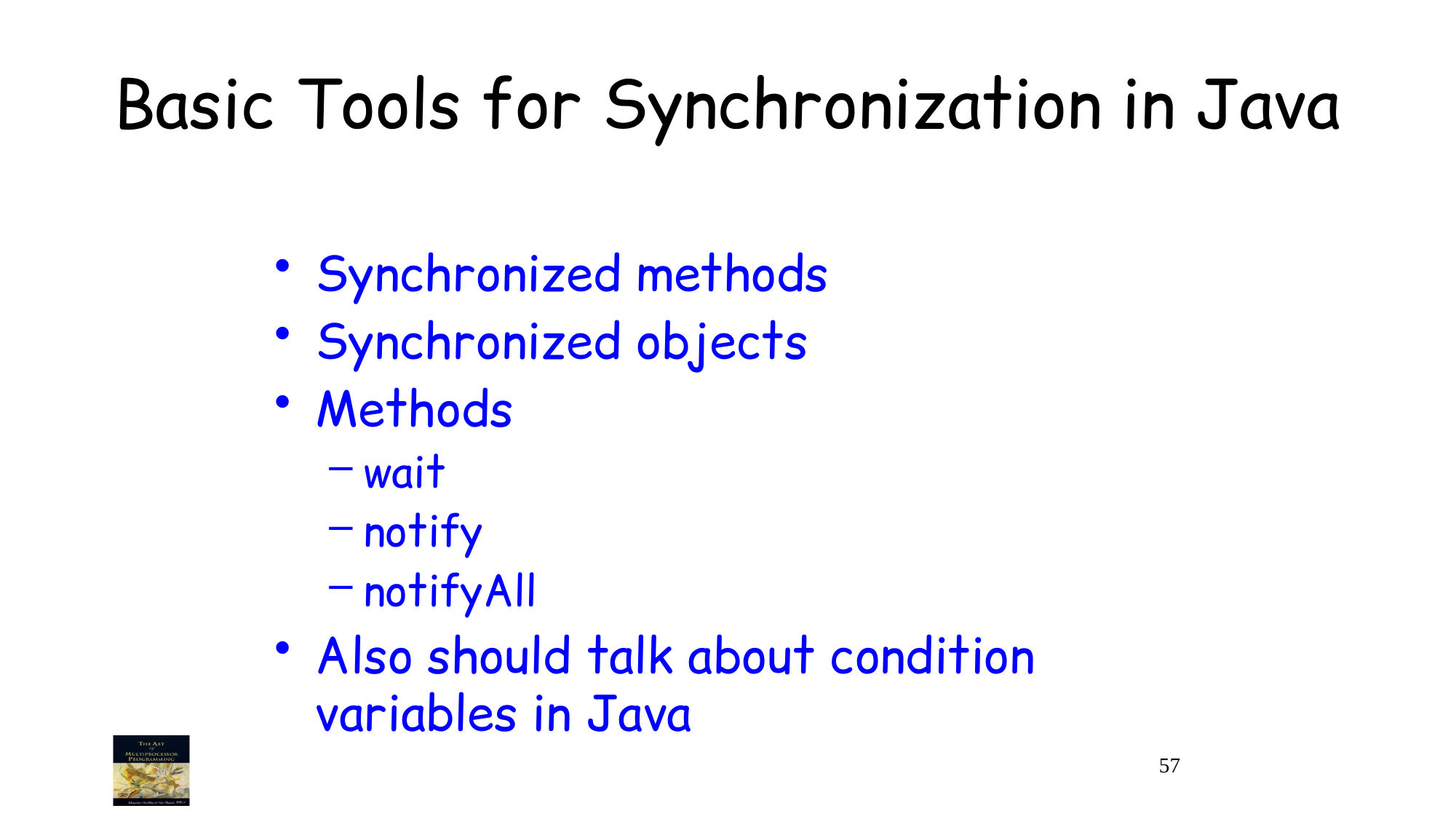

# Basic Tools for Synchronization in Java
Synchronized methods
Synchronized objects
Methods
wait
notify
notifyAll
Also should talk about condition variables in Java
57